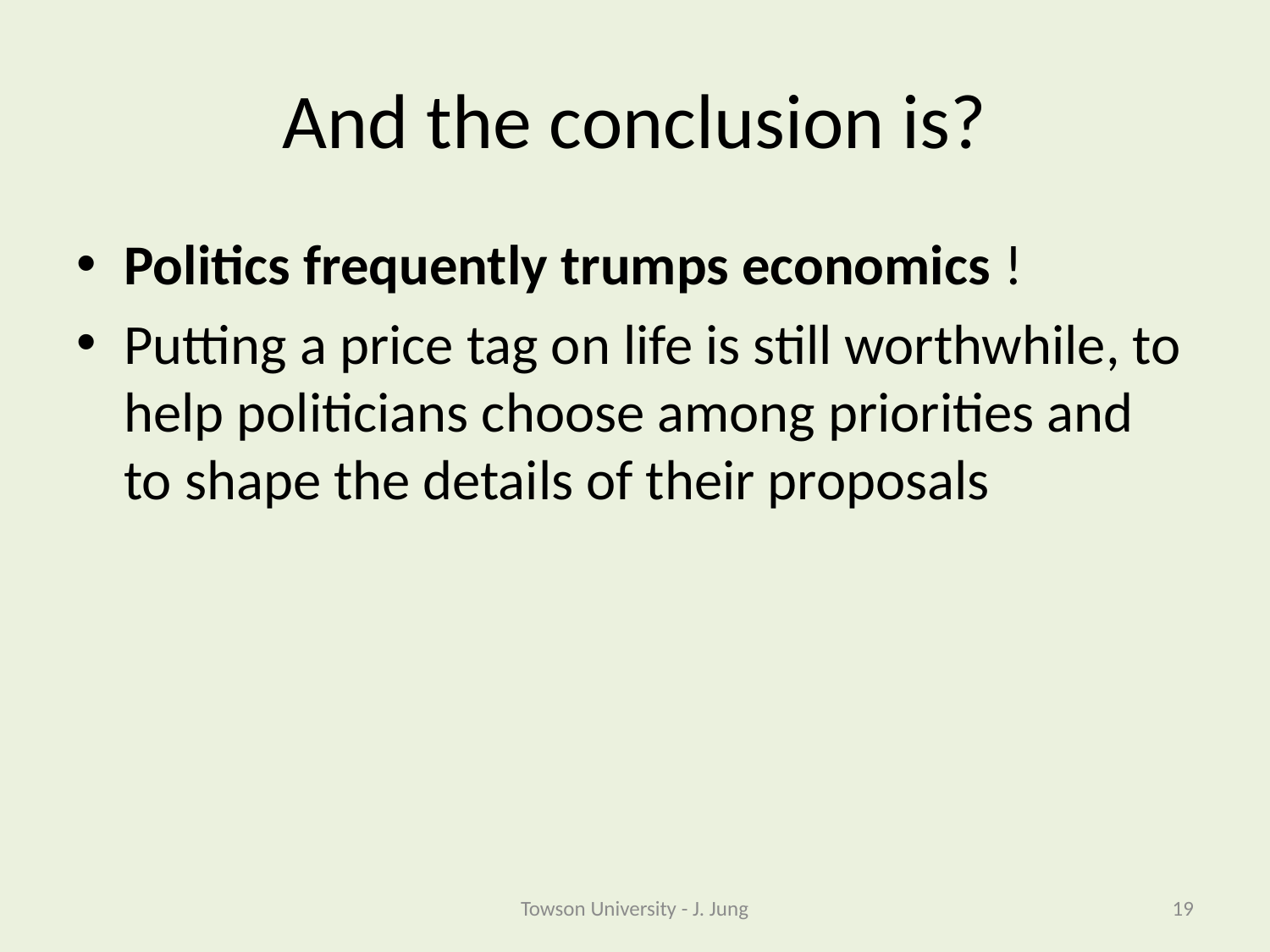

# And the conclusion is?
Politics frequently trumps economics !
Putting a price tag on life is still worthwhile, to help politicians choose among priorities and to shape the details of their proposals

Towson University - J. Jung
19